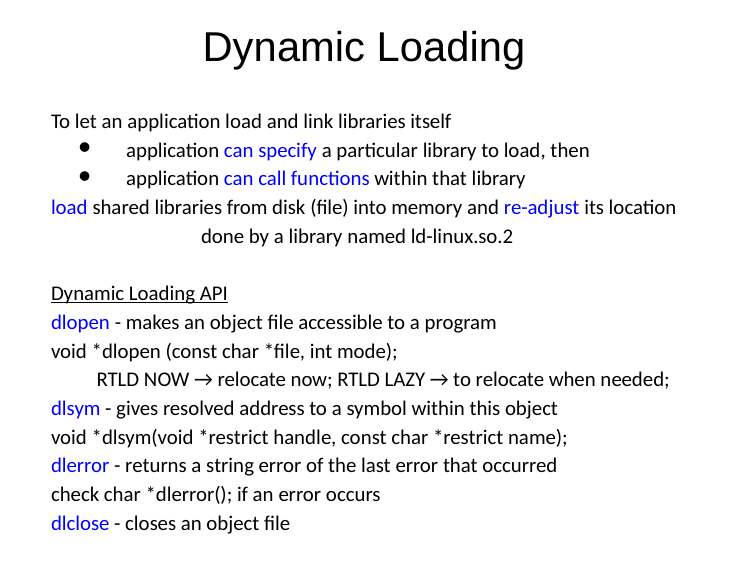

Dynamic Loading
To let an application load and link libraries itself
application can specify a particular library to load, then
application can call functions within that library
load shared libraries from disk (file) into memory and re-adjust its location
	done by a library named ld-linux.so.2

Dynamic Loading API
dlopen - makes an object file accessible to a program
void *dlopen (const char *file, int mode);
RTLD NOW → relocate now; RTLD LAZY → to relocate when needed;
dlsym - gives resolved address to a symbol within this object
void *dlsym(void *restrict handle, const char *restrict name);
dlerror - returns a string error of the last error that occurred
check char *dlerror(); if an error occurs
dlclose - closes an object file